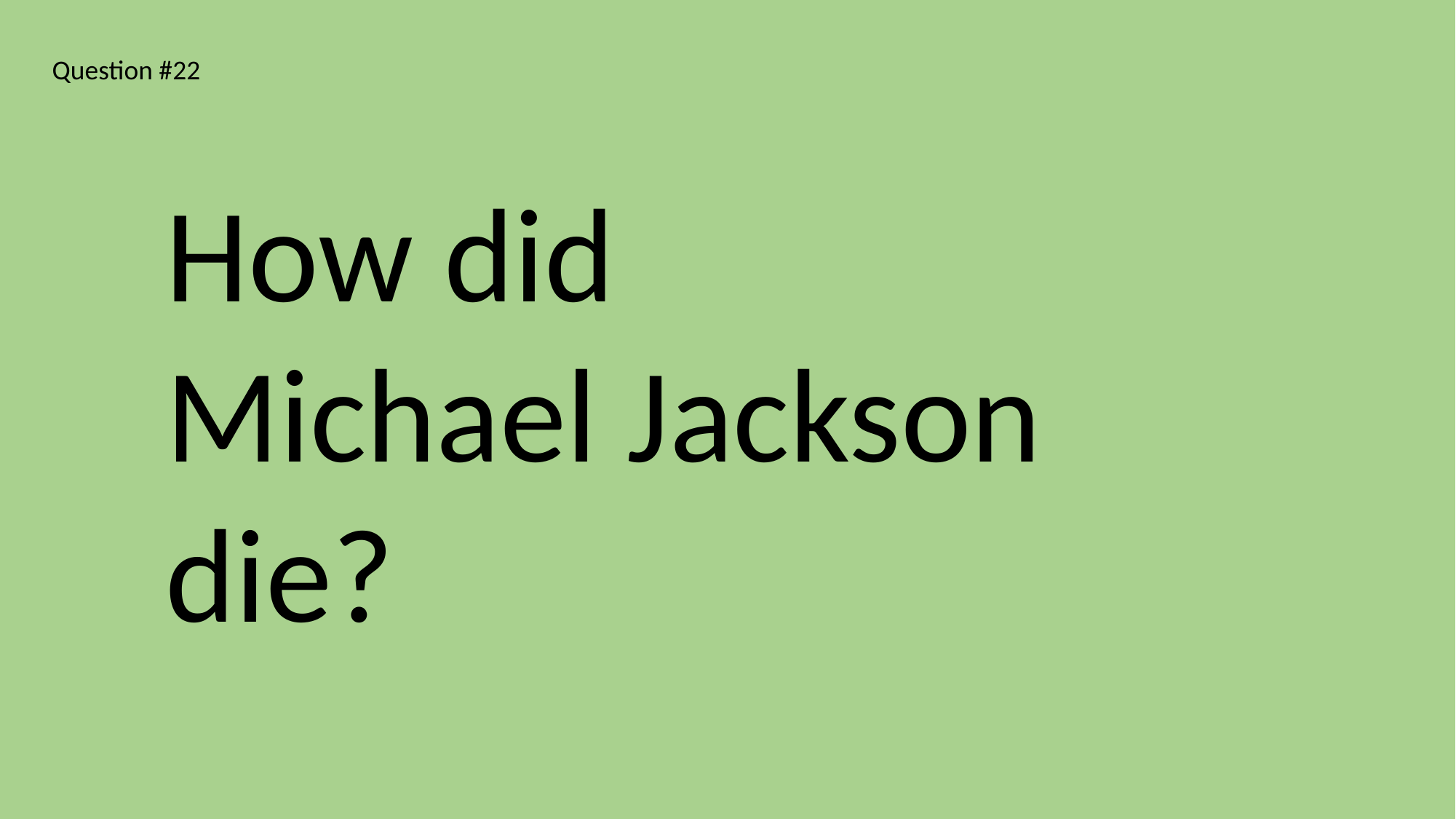

Question #22
How did
Michael Jackson
die?